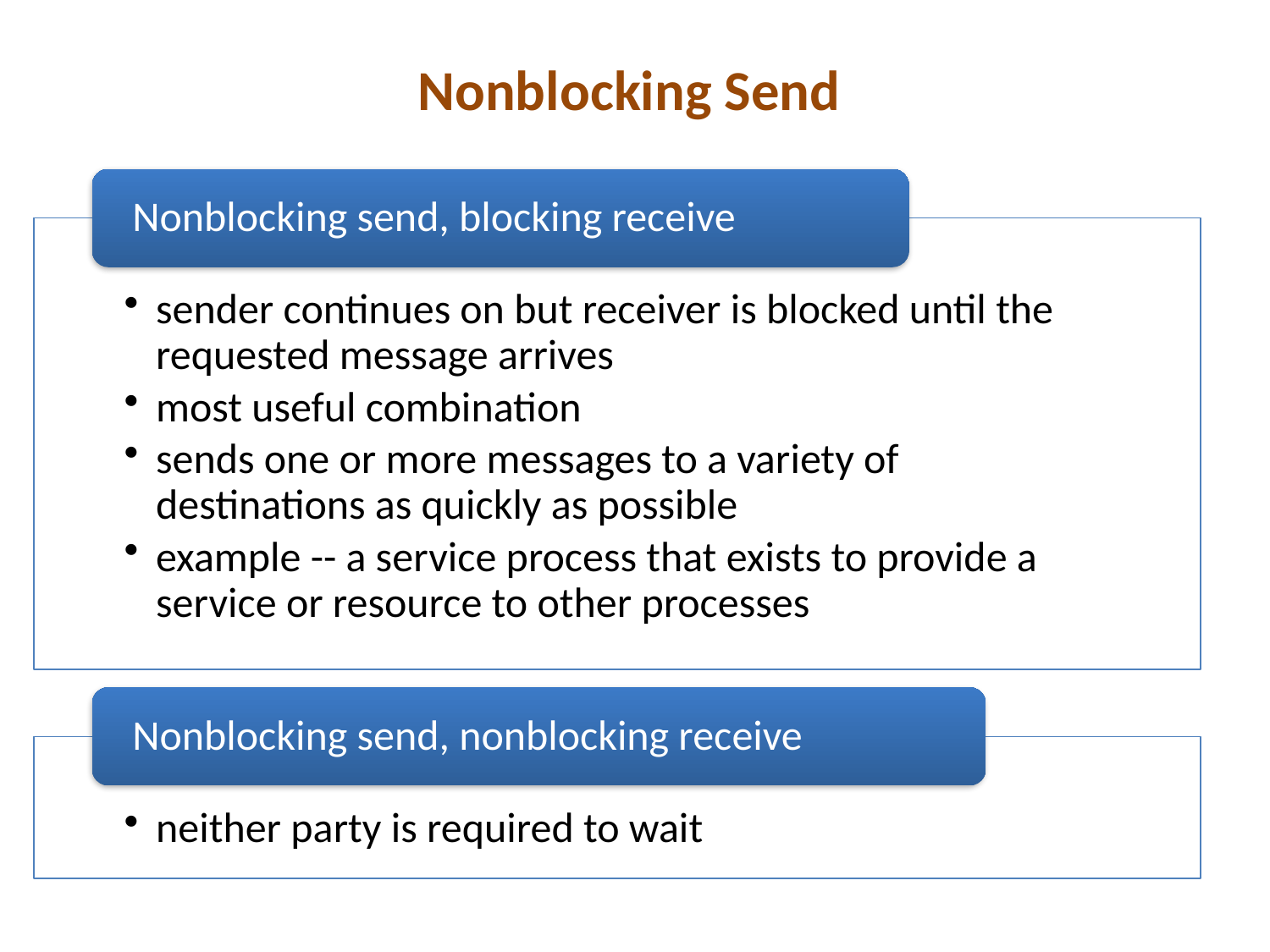

# Nonblocking Send
sender continues on but receiver is blocked until the requested message arrives
most useful combination
sends one or more messages to a variety of destinations as quickly as possible
example -- a service process that exists to provide a service or resource to other processes
Nonblocking send, blocking receive
neither party is required to wait
Nonblocking send, nonblocking receive